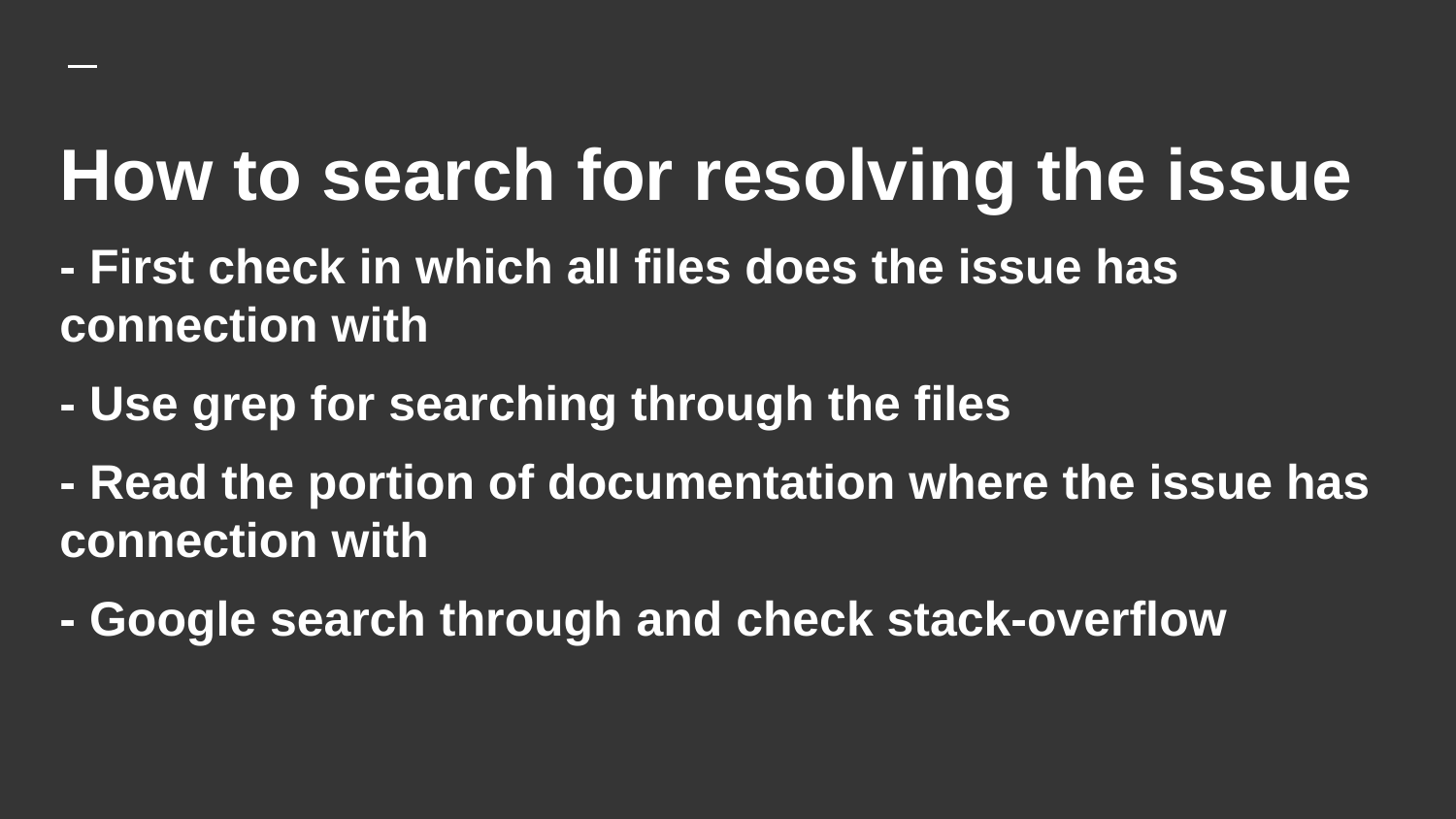

# How to search for resolving the issue
- First check in which all files does the issue has connection with
- Use grep for searching through the files
- Read the portion of documentation where the issue has connection with
- Google search through and check stack-overflow